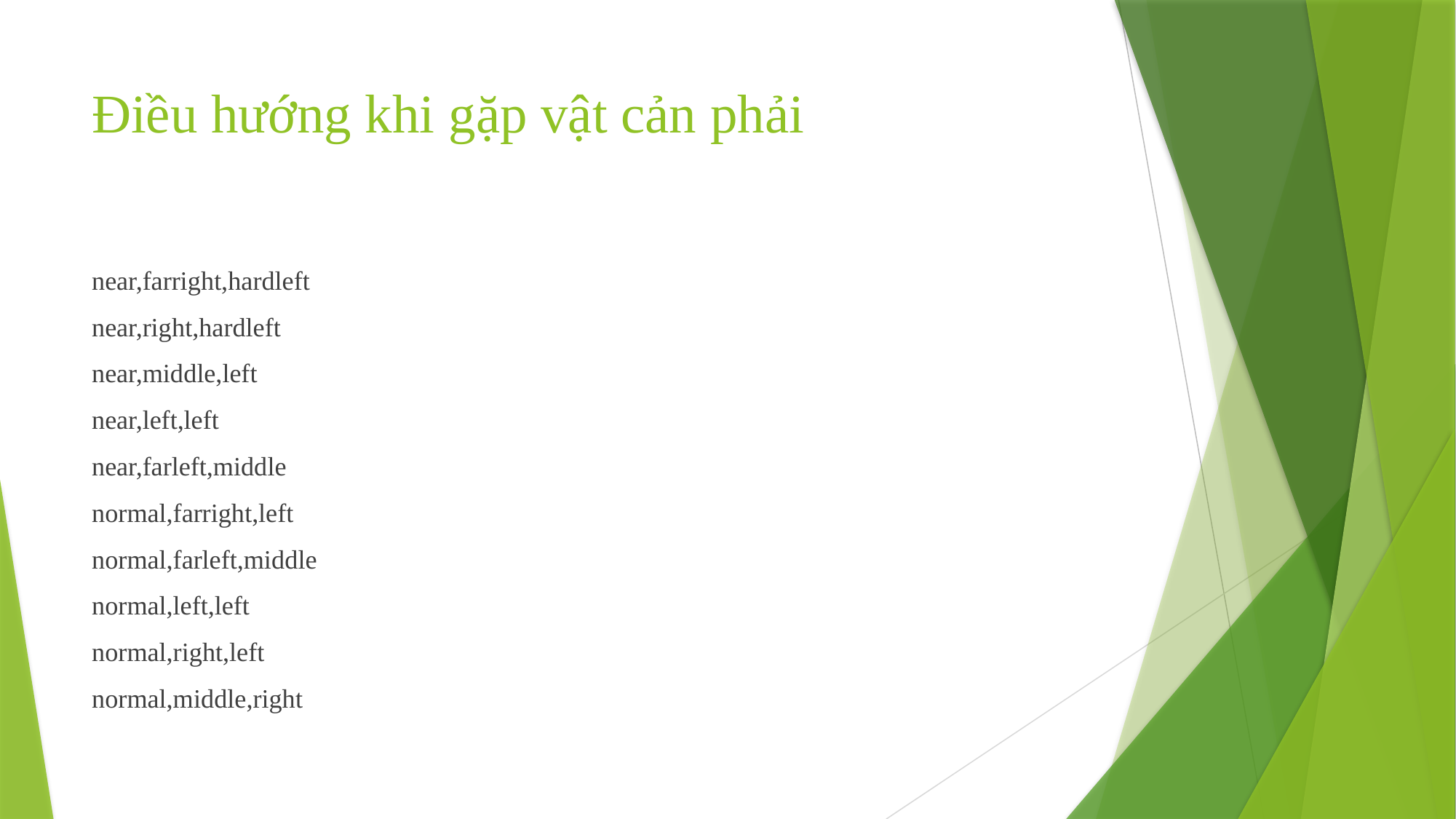

# Điều hướng khi gặp vật cản phải
near,farright,hardleft
near,right,hardleft
near,middle,left
near,left,left
near,farleft,middle
normal,farright,left
normal,farleft,middle
normal,left,left
normal,right,left
normal,middle,right